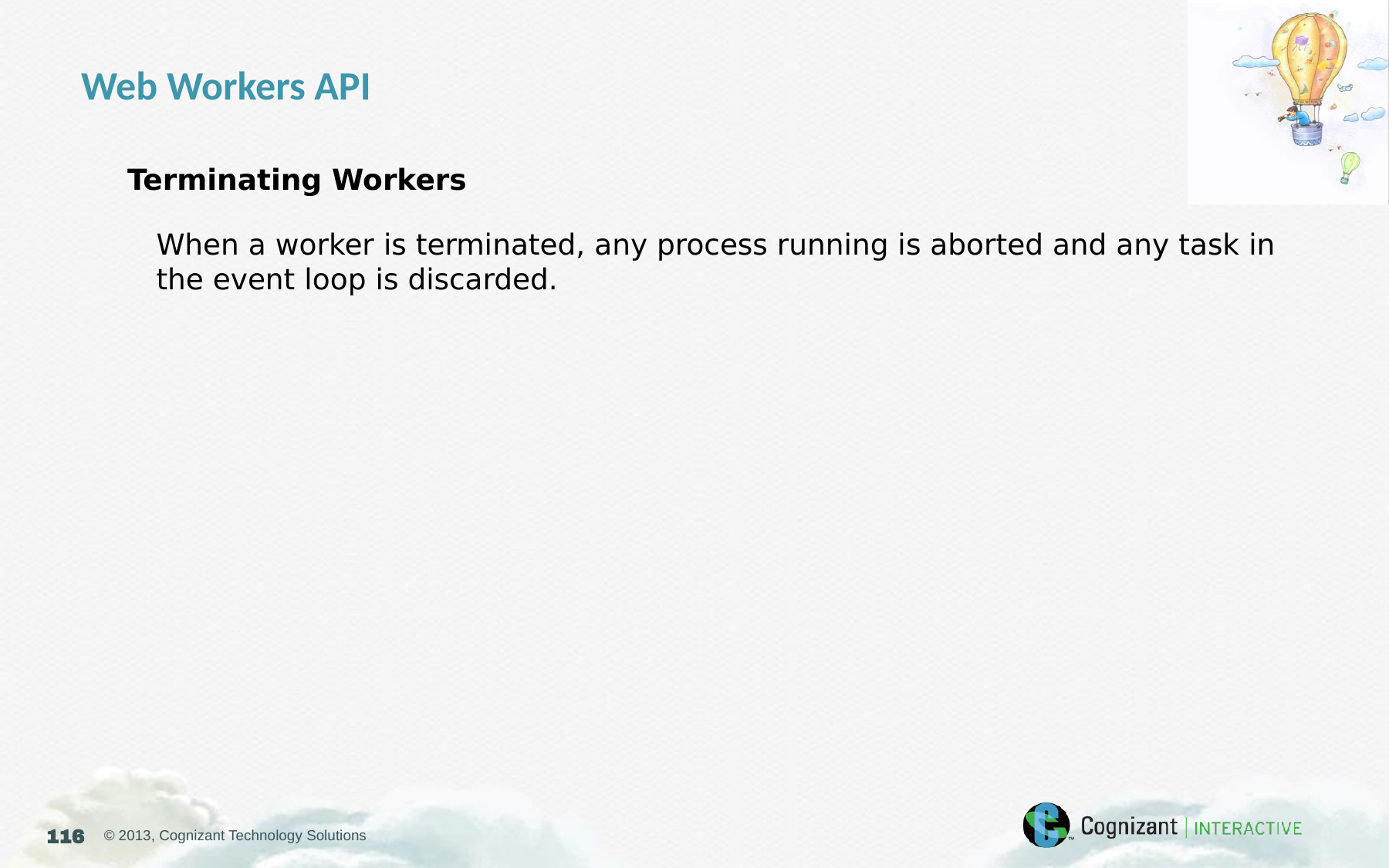

Web Workers API
Terminating Workers
When a worker is terminated, any process running is aborted and any task in the event loop is discarded.